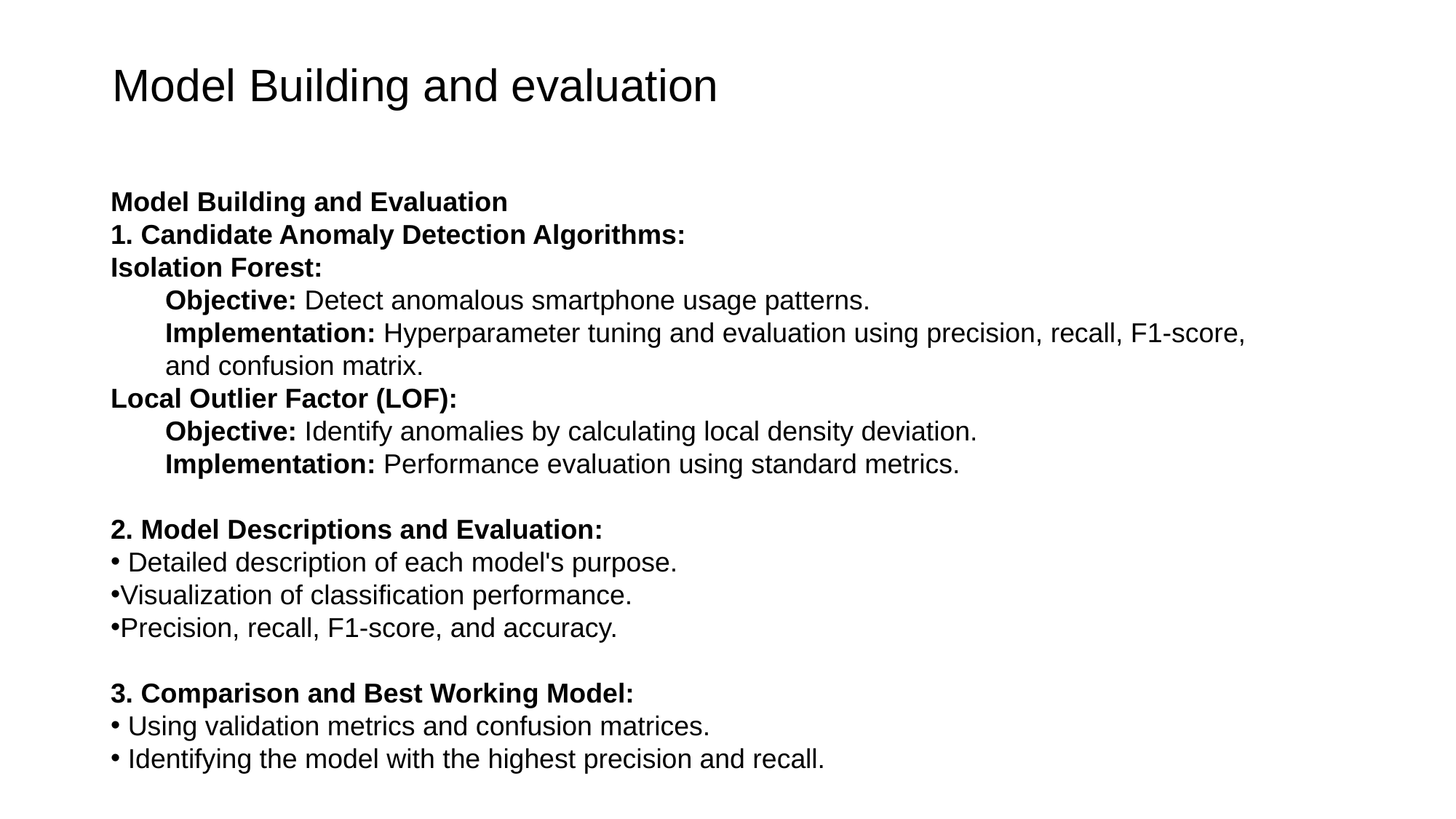

Model Building and evaluation

Model Building and Evaluation
1. Candidate Anomaly Detection Algorithms:
Isolation Forest:
Objective: Detect anomalous smartphone usage patterns.
Implementation: Hyperparameter tuning and evaluation using precision, recall, F1-score, and confusion matrix.
Local Outlier Factor (LOF):
Objective: Identify anomalies by calculating local density deviation.
Implementation: Performance evaluation using standard metrics.

2. Model Descriptions and Evaluation:
 Detailed description of each model's purpose.
Visualization of classification performance.
Precision, recall, F1-score, and accuracy.

3. Comparison and Best Working Model:
 Using validation metrics and confusion matrices.
 Identifying the model with the highest precision and recall.